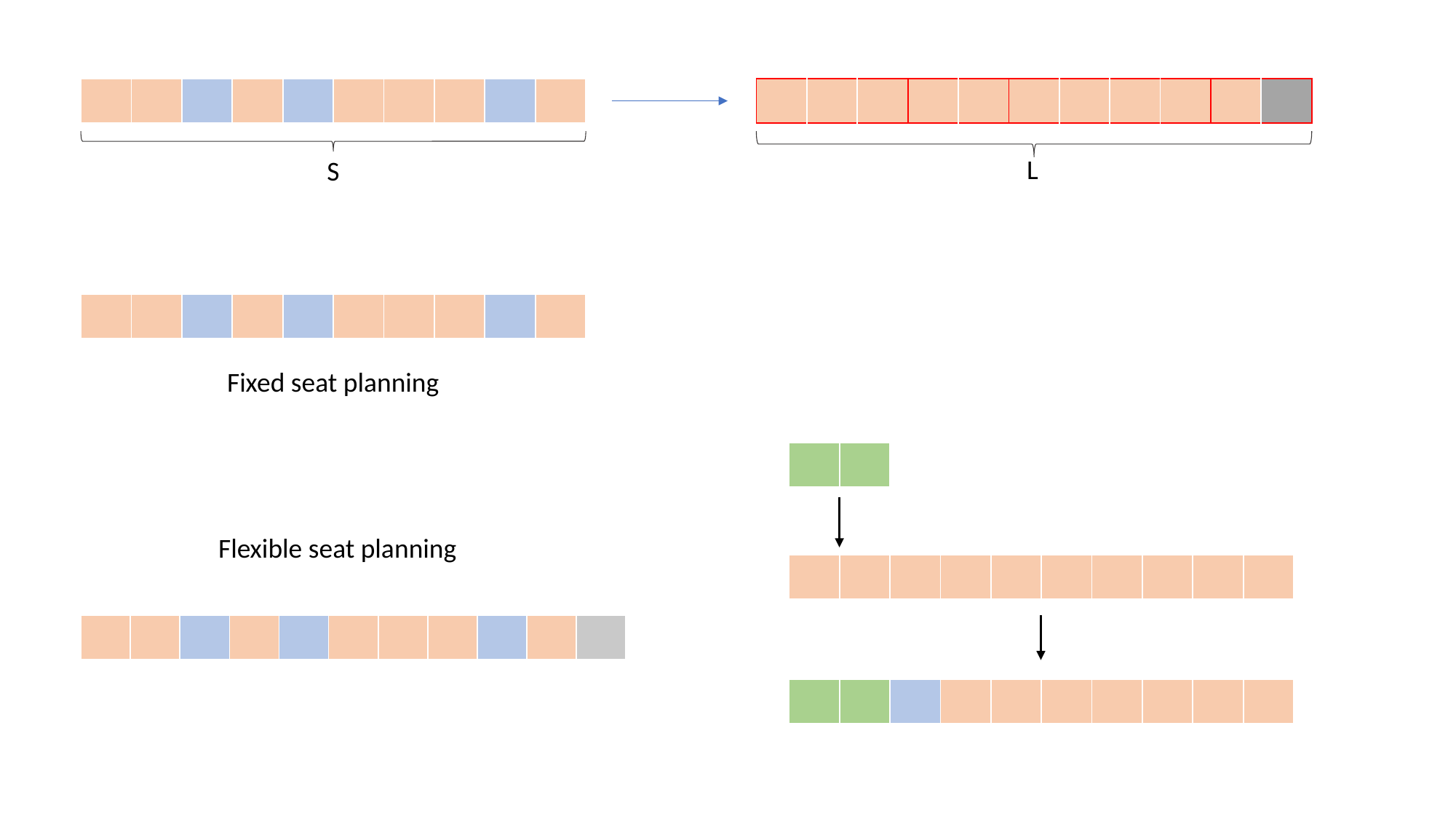

|  |  |  |  |  |  |  |  |  |  |
| --- | --- | --- | --- | --- | --- | --- | --- | --- | --- |
|  |  |  |  |  |  |  |  |  |  |  |
| --- | --- | --- | --- | --- | --- | --- | --- | --- | --- | --- |
L
S
|  |  |  |  |  |  |  |  |  |  |
| --- | --- | --- | --- | --- | --- | --- | --- | --- | --- |
Fixed seat planning
|  |  |
| --- | --- |
Flexible seat planning
|  |  |  |  |  |  |  |  |  |  |
| --- | --- | --- | --- | --- | --- | --- | --- | --- | --- |
|  |  |  |  |  |  |  |  |  |  |  |
| --- | --- | --- | --- | --- | --- | --- | --- | --- | --- | --- |
|  |  |  |  |  |  |  |  |  |  |
| --- | --- | --- | --- | --- | --- | --- | --- | --- | --- |